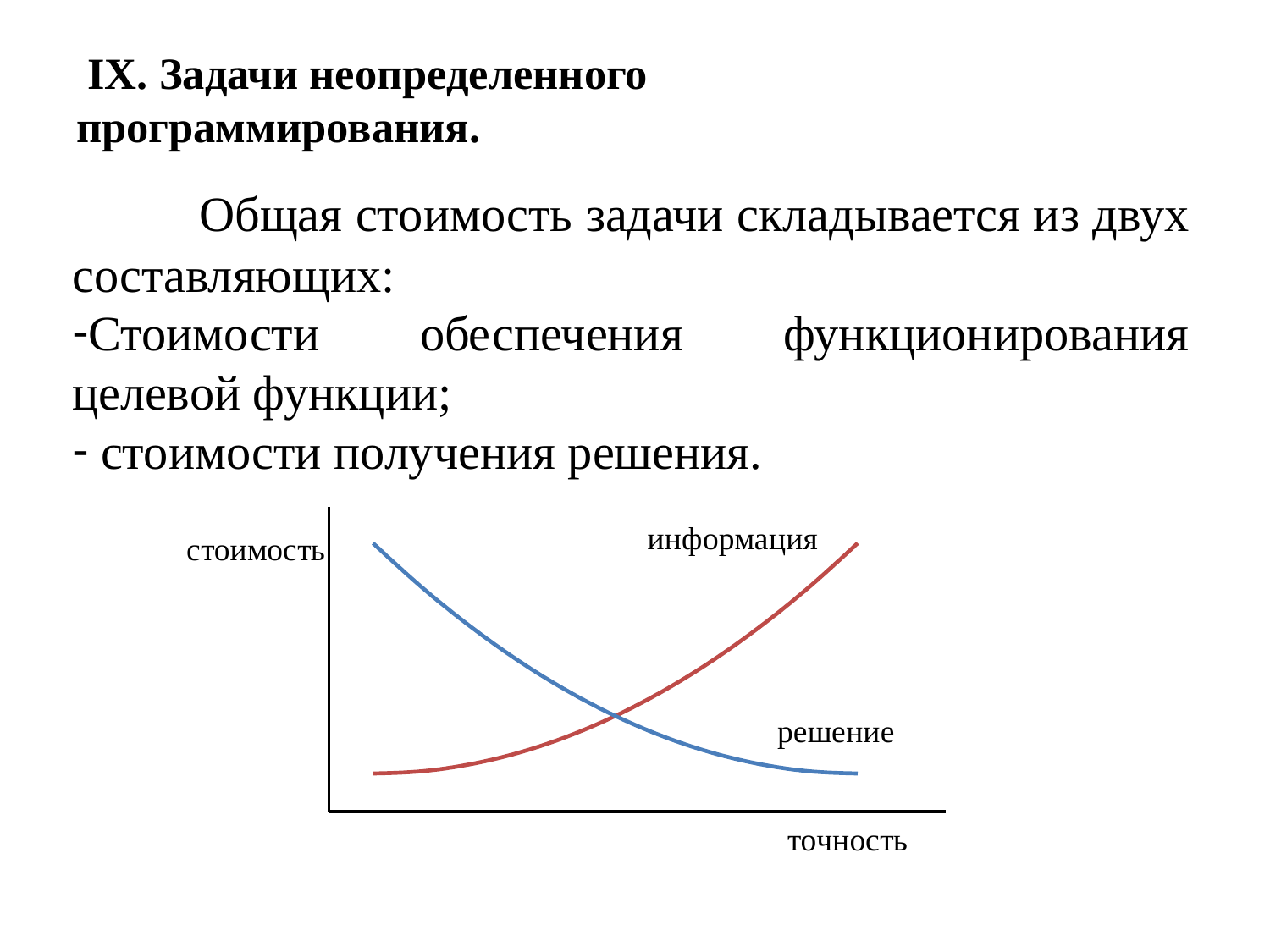

# IX. Задачи неопределенного 		 	  программирования.
	Общая стоимость задачи складывается из двух составляющих:
Стоимости обеспечения функционирования целевой функции;
 стоимости получения решения.

### Chart

| Category |  |  |
|---|---|---|